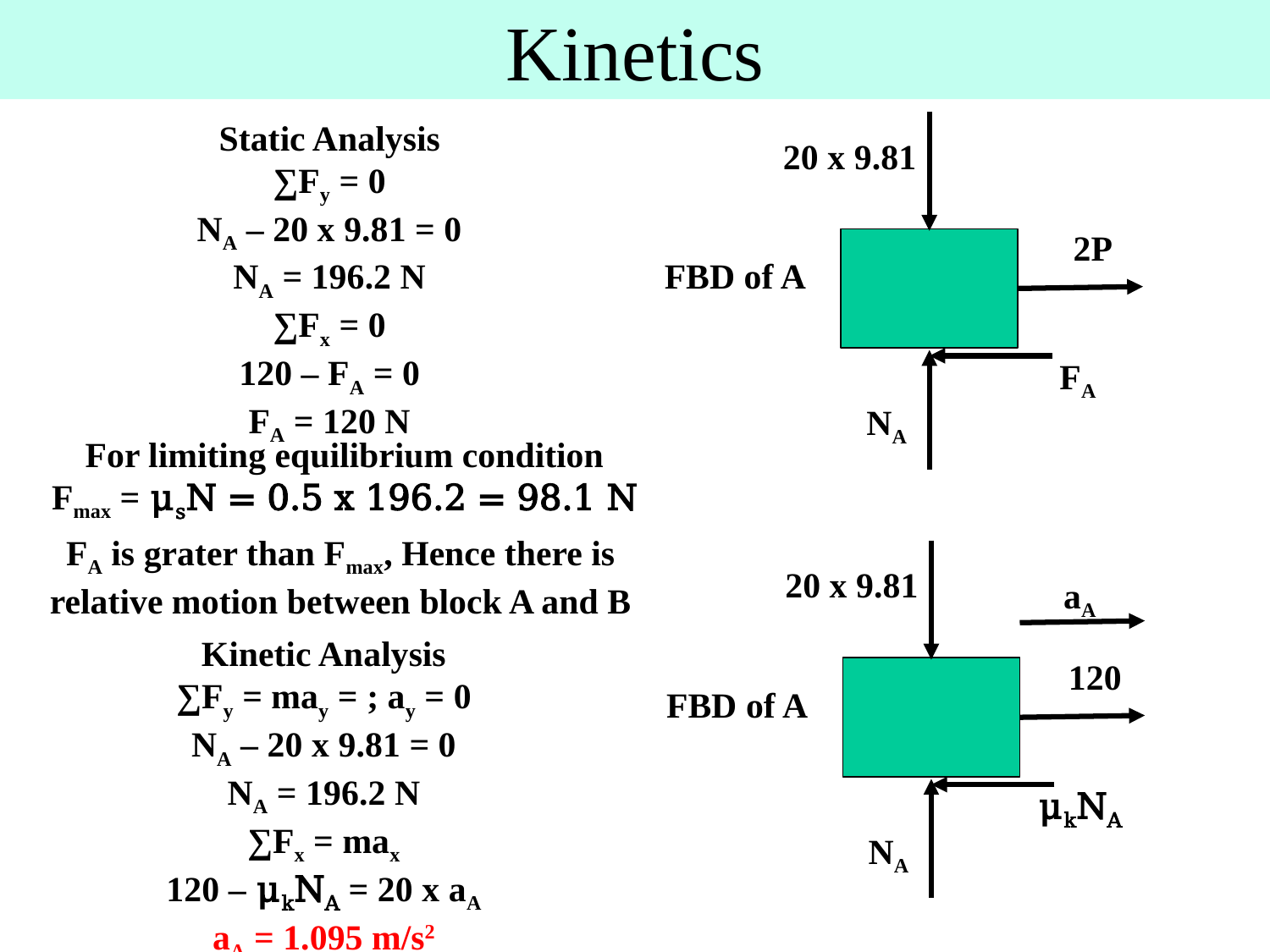

# Kinetics
Static Analysis
∑Fy = 0
NA – 20 x 9.81 = 0
NA = 196.2 N
∑Fx = 0
120 – FA = 0
FA = 120 N
20 x 9.81
2P

FBD of A
FA
NA
For limiting equilibrium condition
Fmax = μsN = 0.5 x 196.2 = 98.1 N
FA is grater than Fmax, Hence there is relative motion between block A and B
20 x 9.81
aA
Kinetic Analysis
∑Fy = may = ; ay = 0
NA – 20 x 9.81 = 0
NA = 196.2 N
∑Fx = max
120 – μkNA = 20 x aA
aA = 1.095 m/s2
120

FBD of A
μkNA
NA